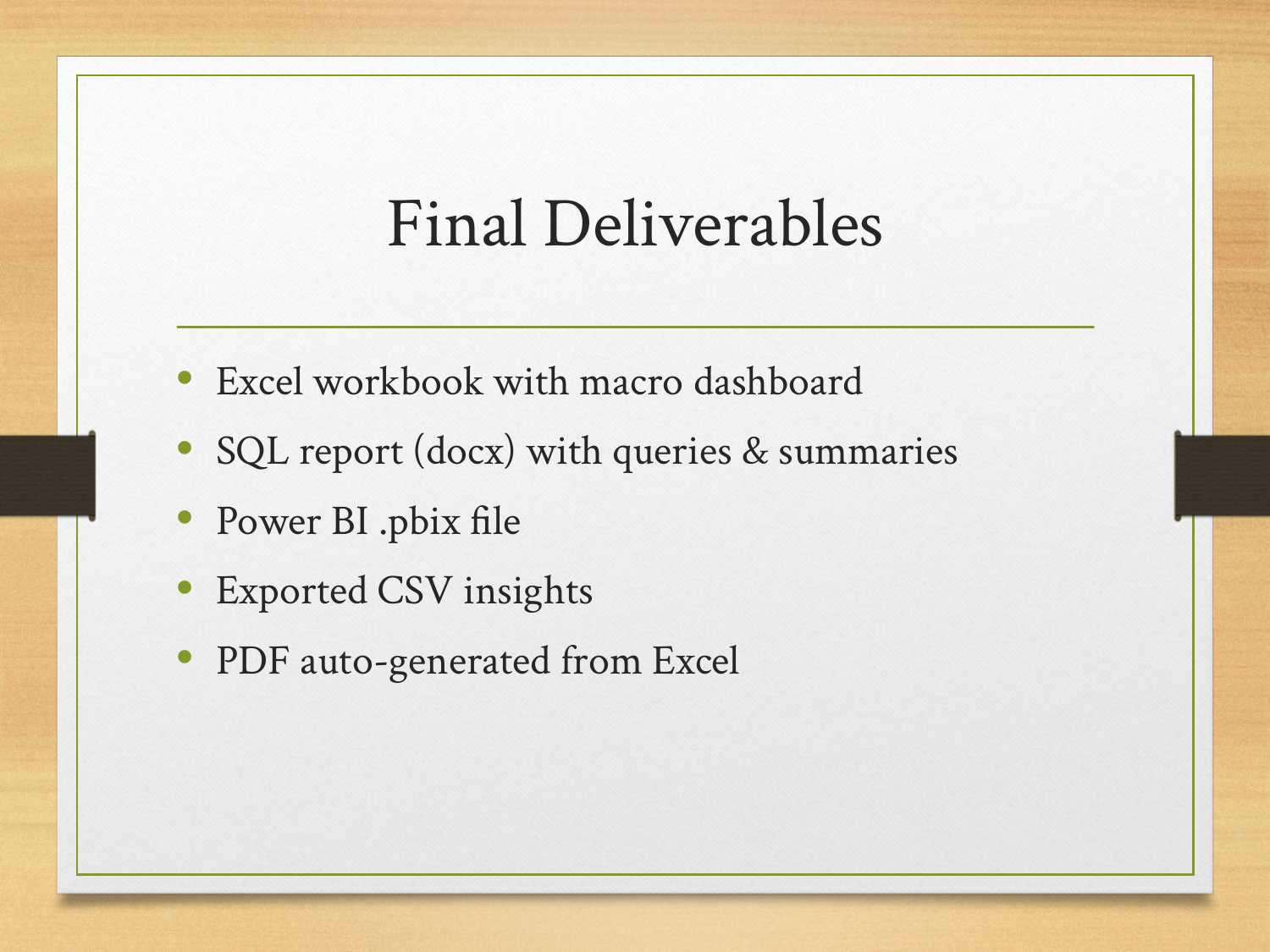

# Final Deliverables
Excel workbook with macro dashboard
SQL report (docx) with queries & summaries
Power BI .pbix file
Exported CSV insights
PDF auto-generated from Excel